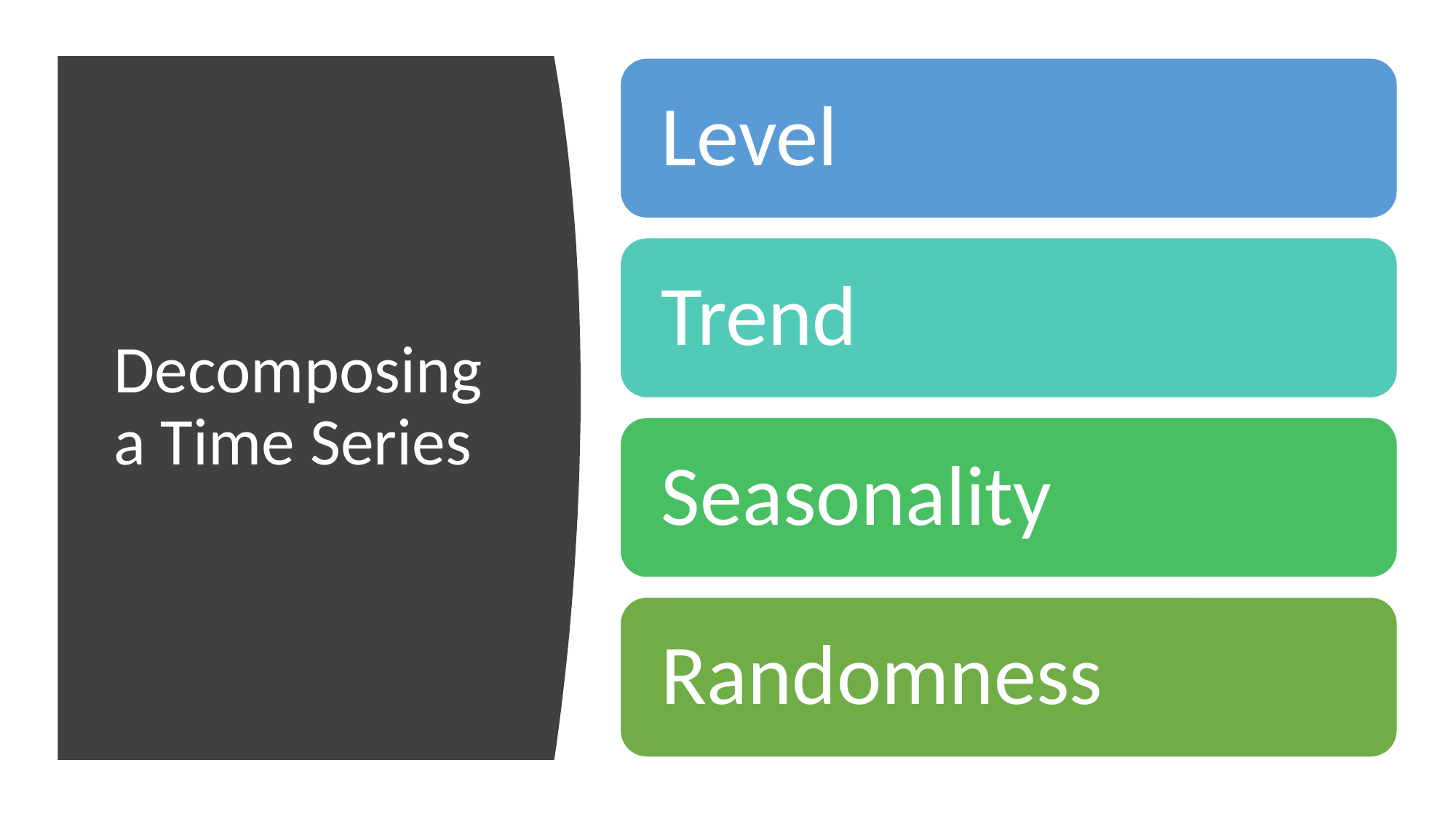

Level
Trend
Seasonality
Randomness

# Decomposing a Time Series